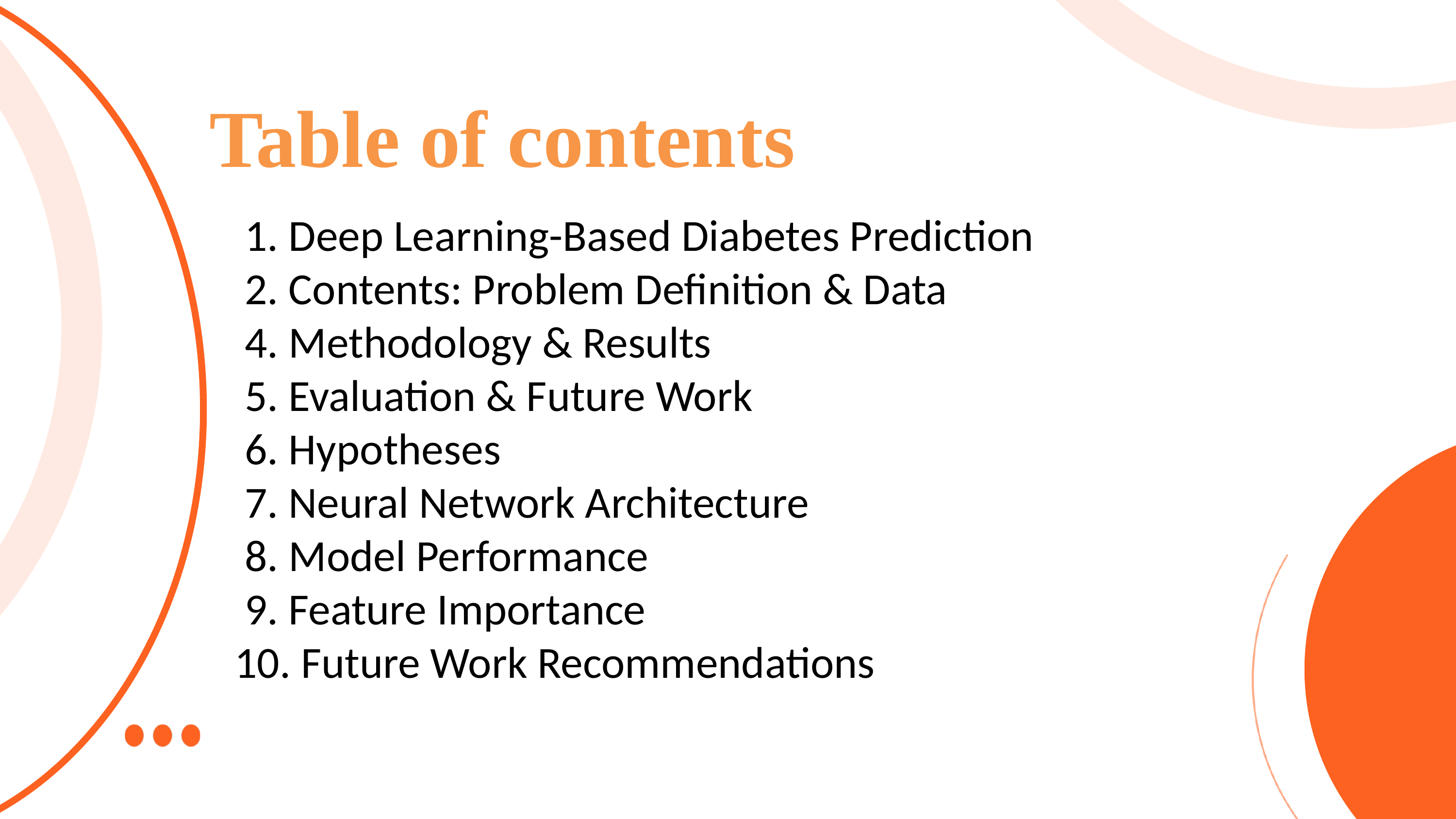

Table of contents
 1. Deep Learning-Based Diabetes Prediction
 2. Contents: Problem Definition & Data
 4. Methodology & Results
 5. Evaluation & Future Work
 6. Hypotheses
 7. Neural Network Architecture
 8. Model Performance
 9. Feature Importance
10. Future Work Recommendations